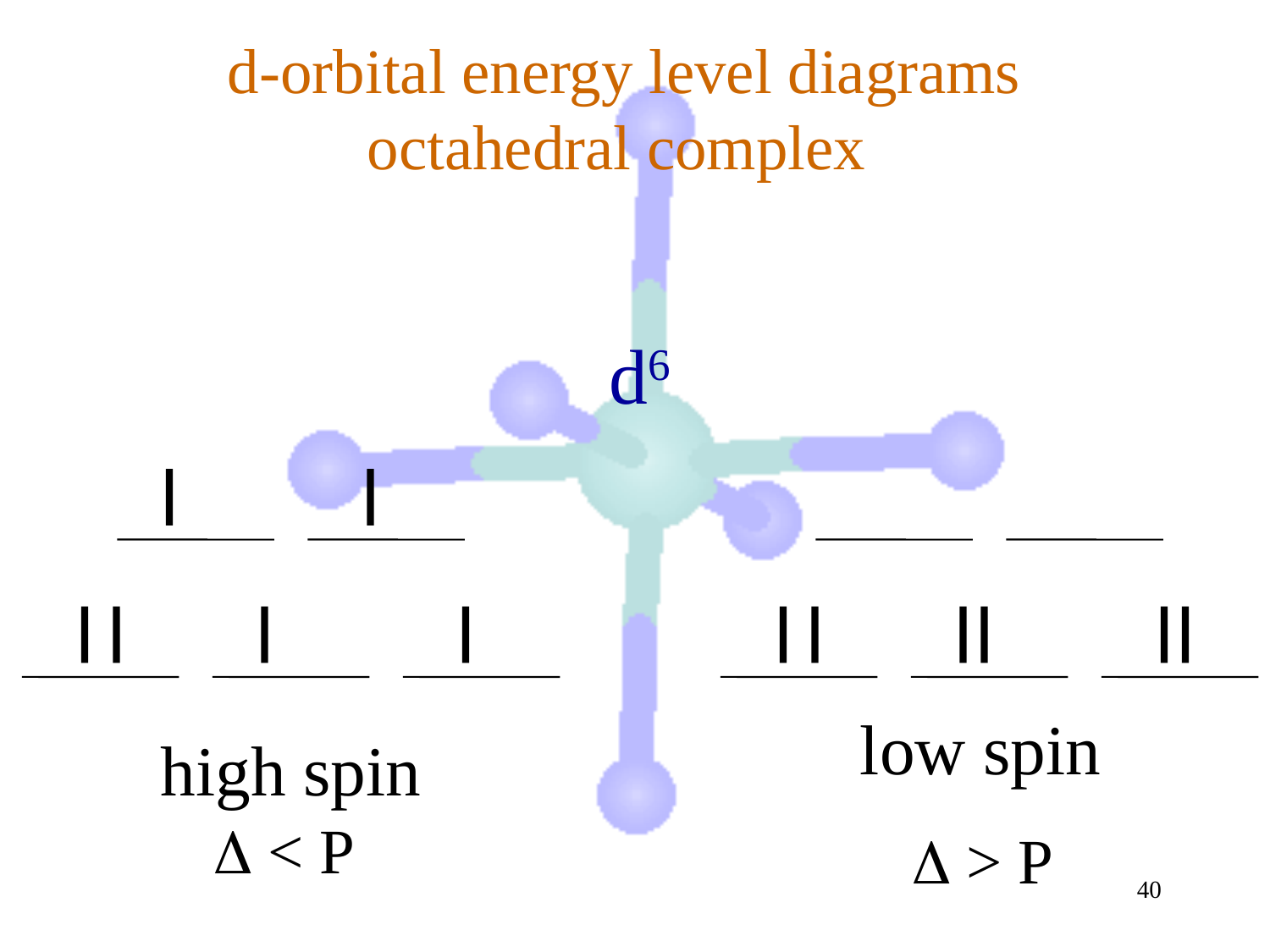

# d-orbital energy level diagrams octahedral complex

d6

low spin
Δ > P
high spin Δ < P
40